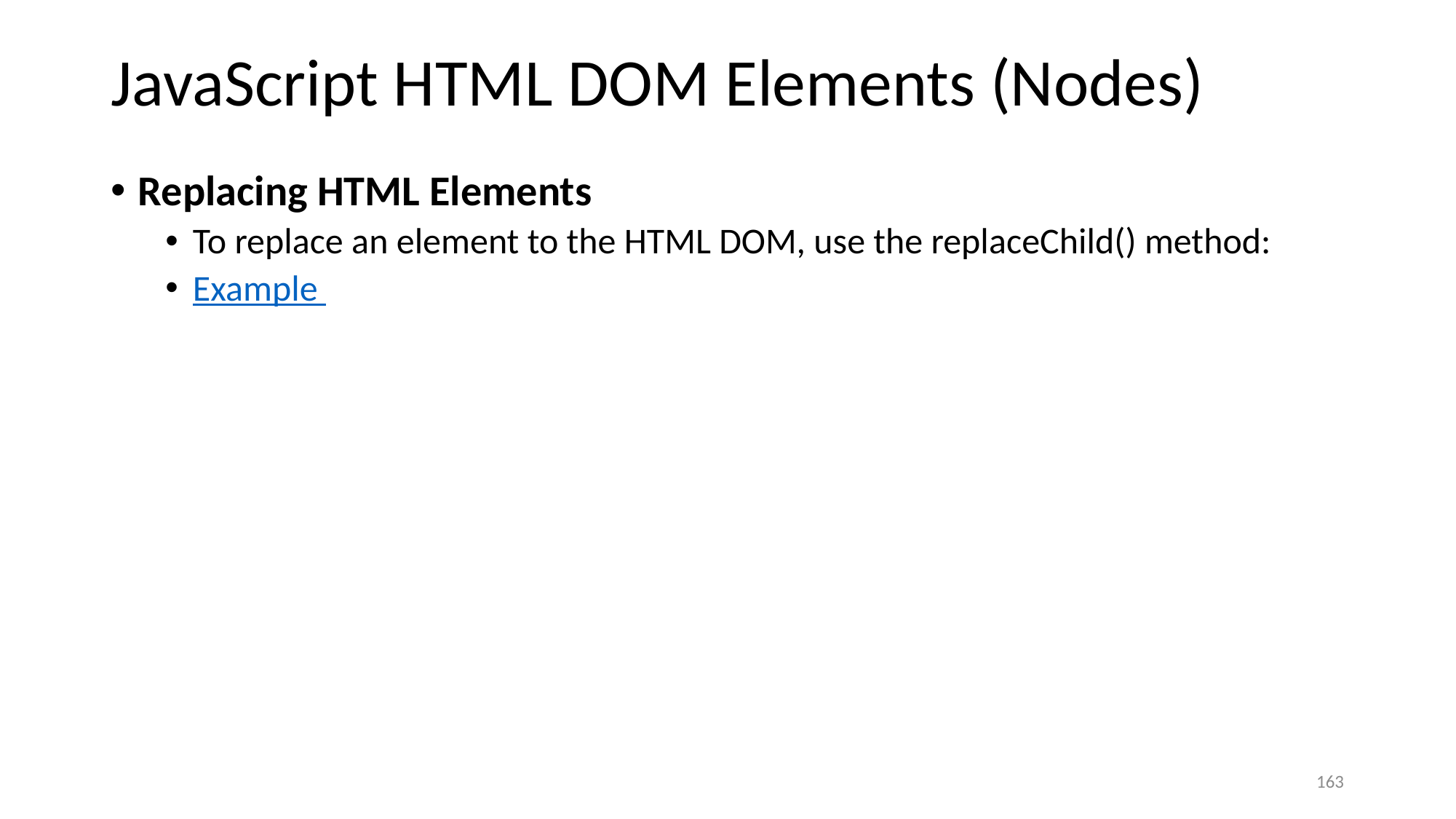

# JavaScript HTML DOM Elements (Nodes)
Replacing HTML Elements
To replace an element to the HTML DOM, use the replaceChild() method:
Example

163